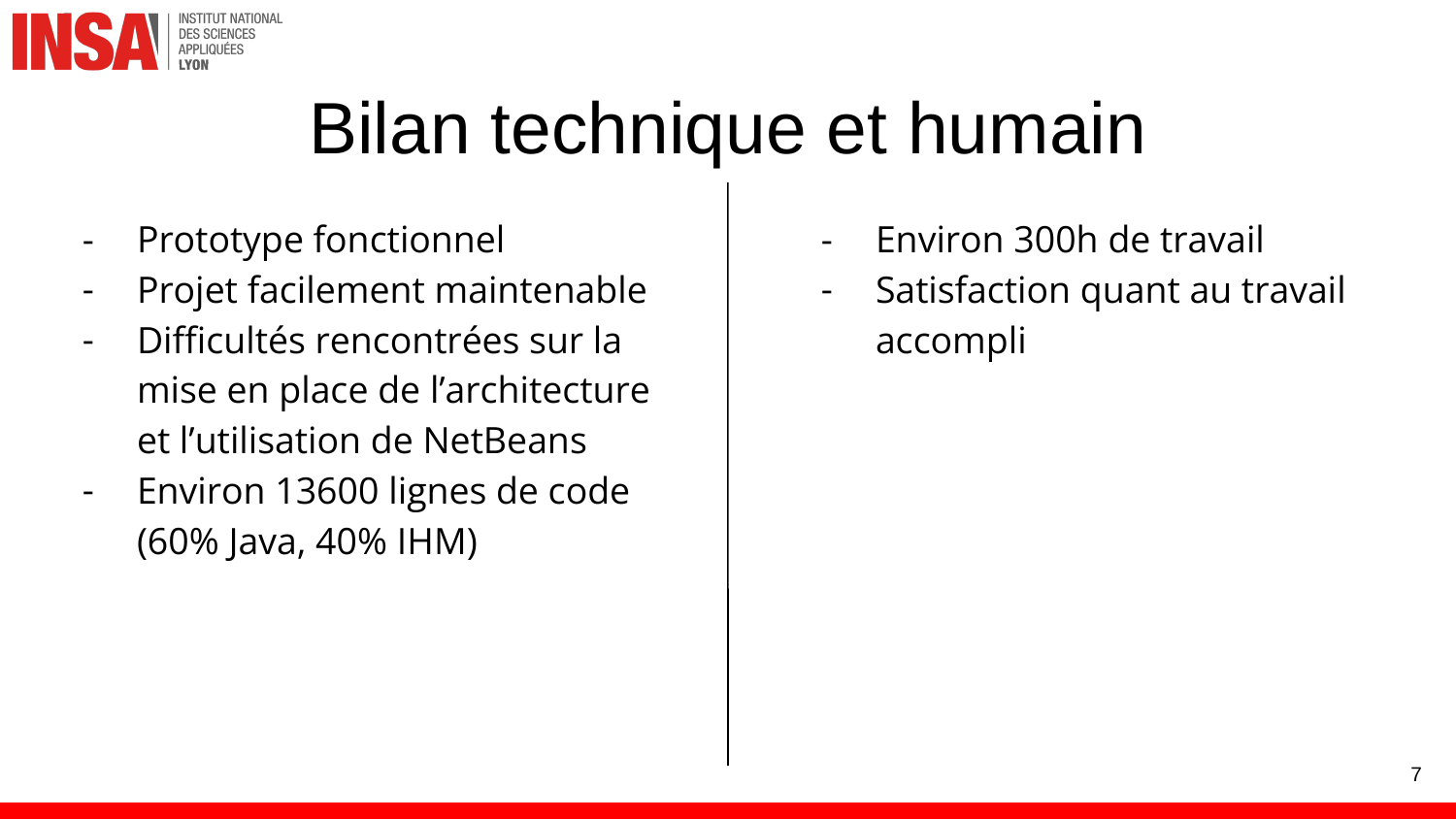

# Bilan technique et humain
Prototype fonctionnel
Projet facilement maintenable
Difficultés rencontrées sur la mise en place de l’architecture et l’utilisation de NetBeans
Environ 13600 lignes de code (60% Java, 40% IHM)

Environ 300h de travail
Satisfaction quant au travail accompli
7